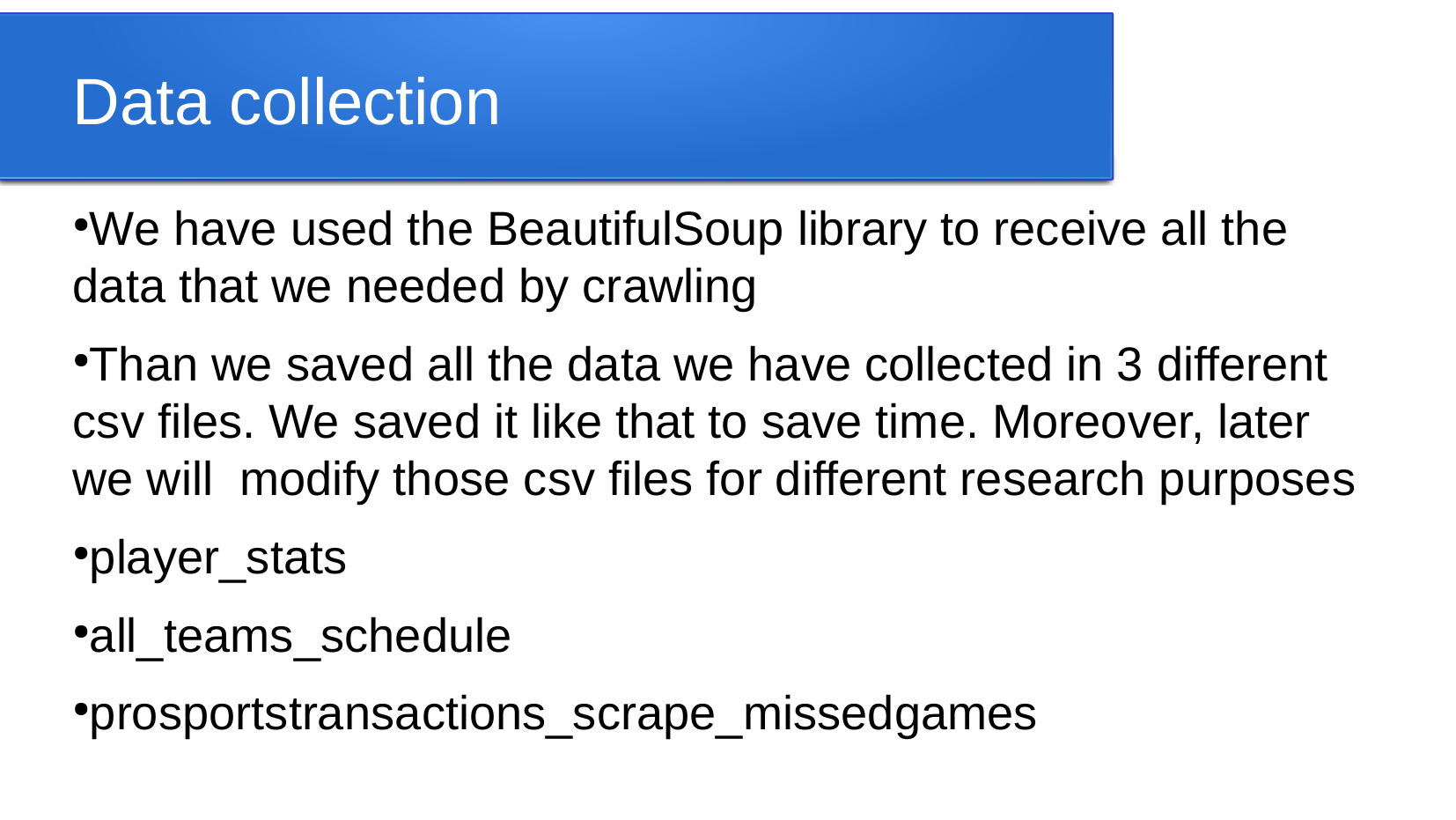

Data collection
We have used the BeautifulSoup library to receive all the data that we needed by crawling
Than we saved all the data we have collected in 3 different csv files. We saved it like that to save time. Moreover, later we will  modify those csv files for different research purposes
player_stats
all_teams_schedule
prosportstransactions_scrape_missedgames